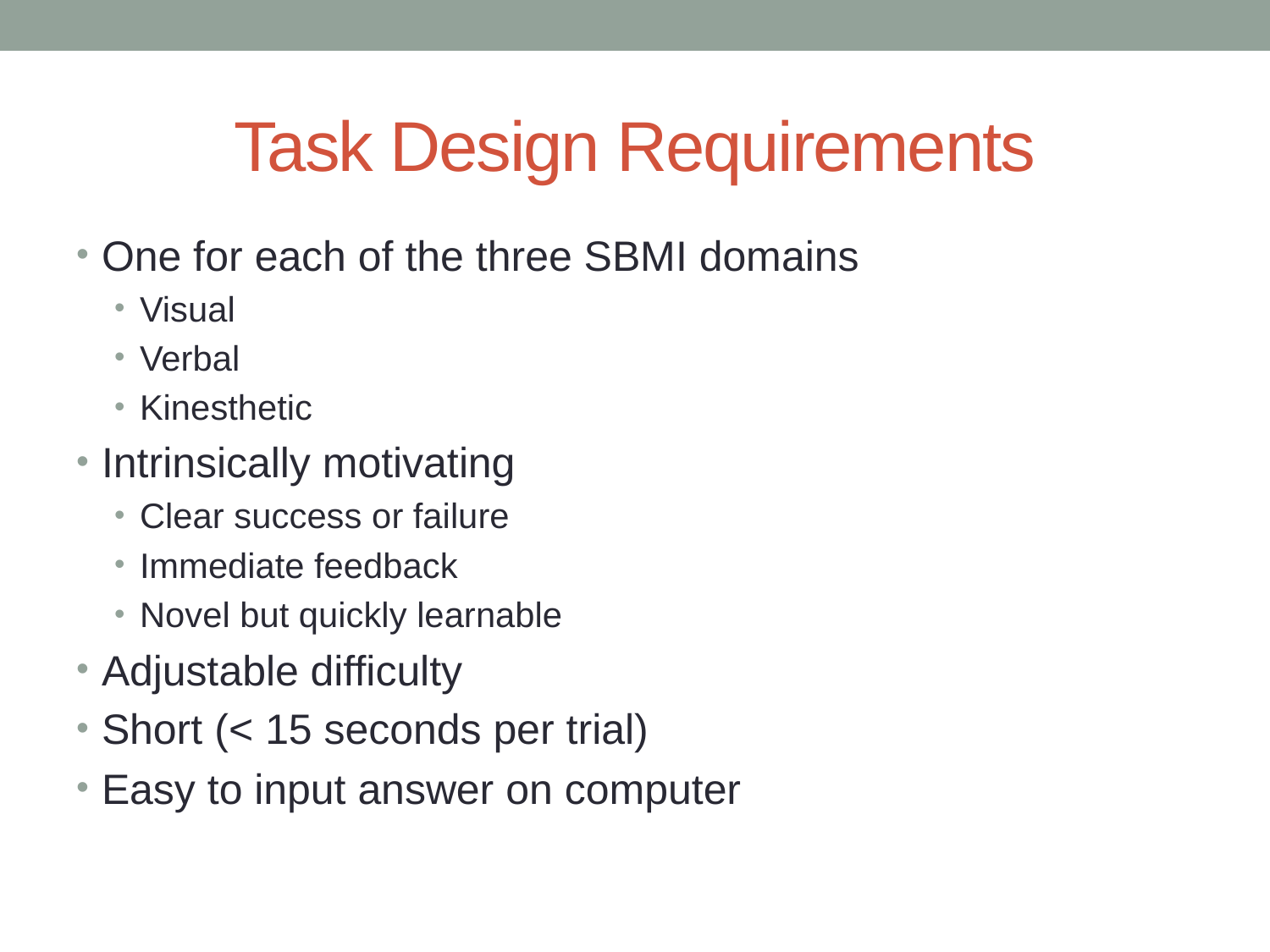

# Task Design Requirements
One for each of the three SBMI domains
Visual
Verbal
Kinesthetic
Intrinsically motivating
Clear success or failure
Immediate feedback
Novel but quickly learnable
Adjustable difficulty
Short (< 15 seconds per trial)
Easy to input answer on computer